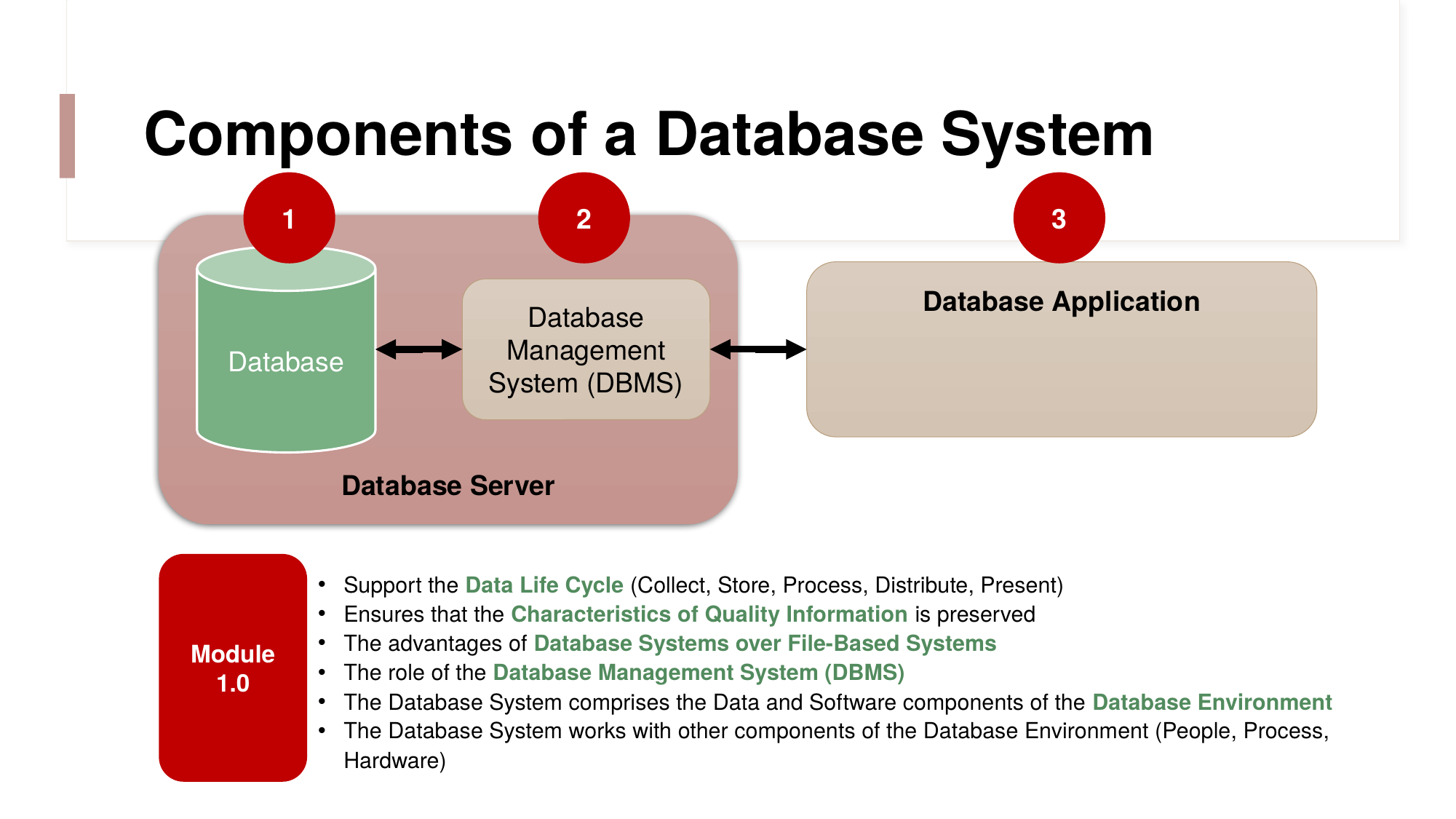

# Components of a Database System
3
2
1

Database Server
Database
Database Application

Database Management System (DBMS)
Module
1.0
Support the Data Life Cycle (Collect, Store, Process, Distribute, Present)
Ensures that the Characteristics of Quality Information is preserved
The advantages of Database Systems over File-Based Systems
The role of the Database Management System (DBMS)
The Database System comprises the Data and Software components of the Database Environment
The Database System works with other components of the Database Environment (People, Process, Hardware)